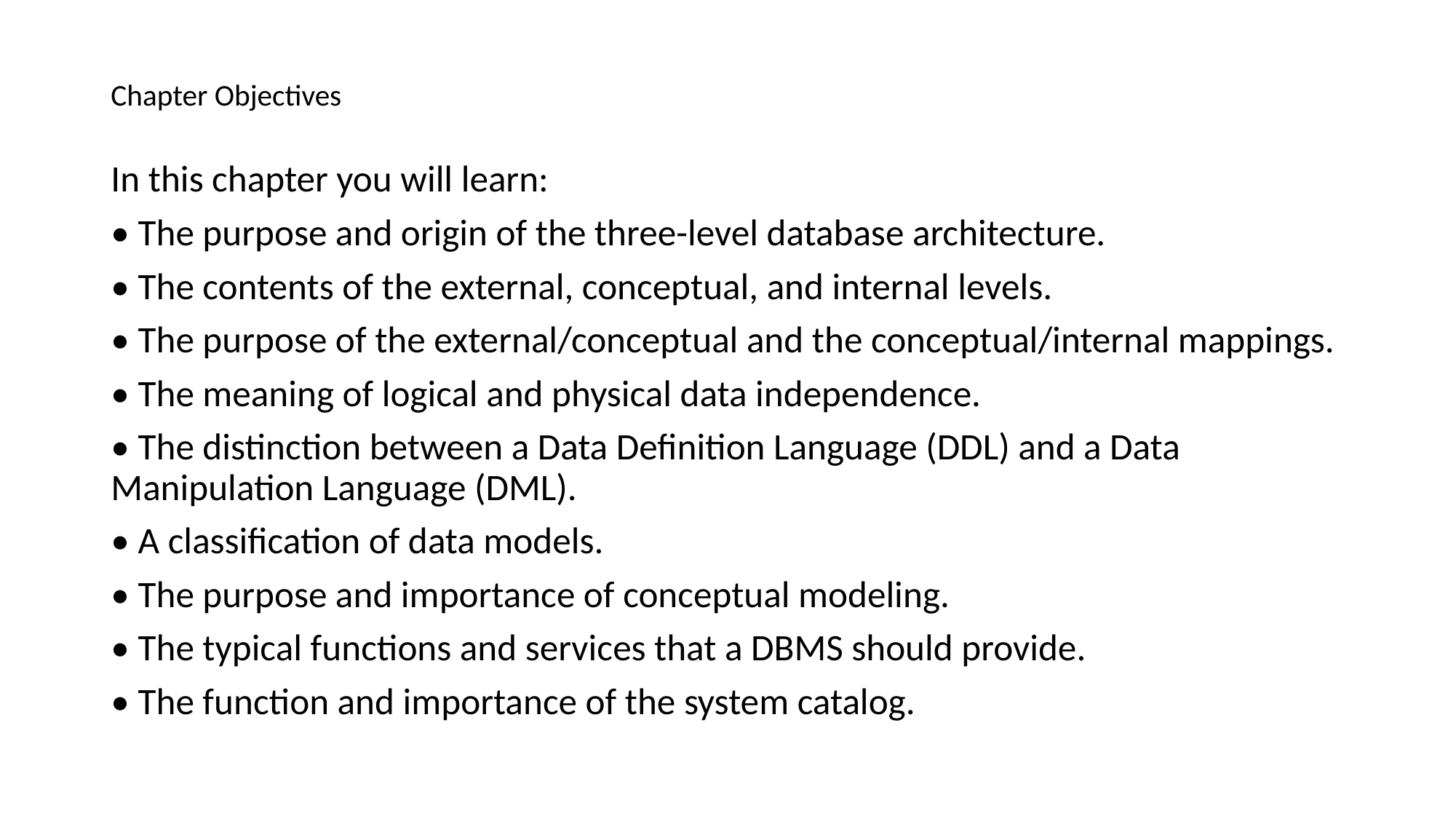

# Chapter Objectives
In this chapter you will learn:
• The purpose and origin of the three-level database architecture.
• The contents of the external, conceptual, and internal levels.
• The purpose of the external/conceptual and the conceptual/internal mappings.
• The meaning of logical and physical data independence.
• The distinction between a Data Definition Language (DDL) and a Data Manipulation Language (DML).
• A classification of data models.
• The purpose and importance of conceptual modeling.
• The typical functions and services that a DBMS should provide.
• The function and importance of the system catalog.